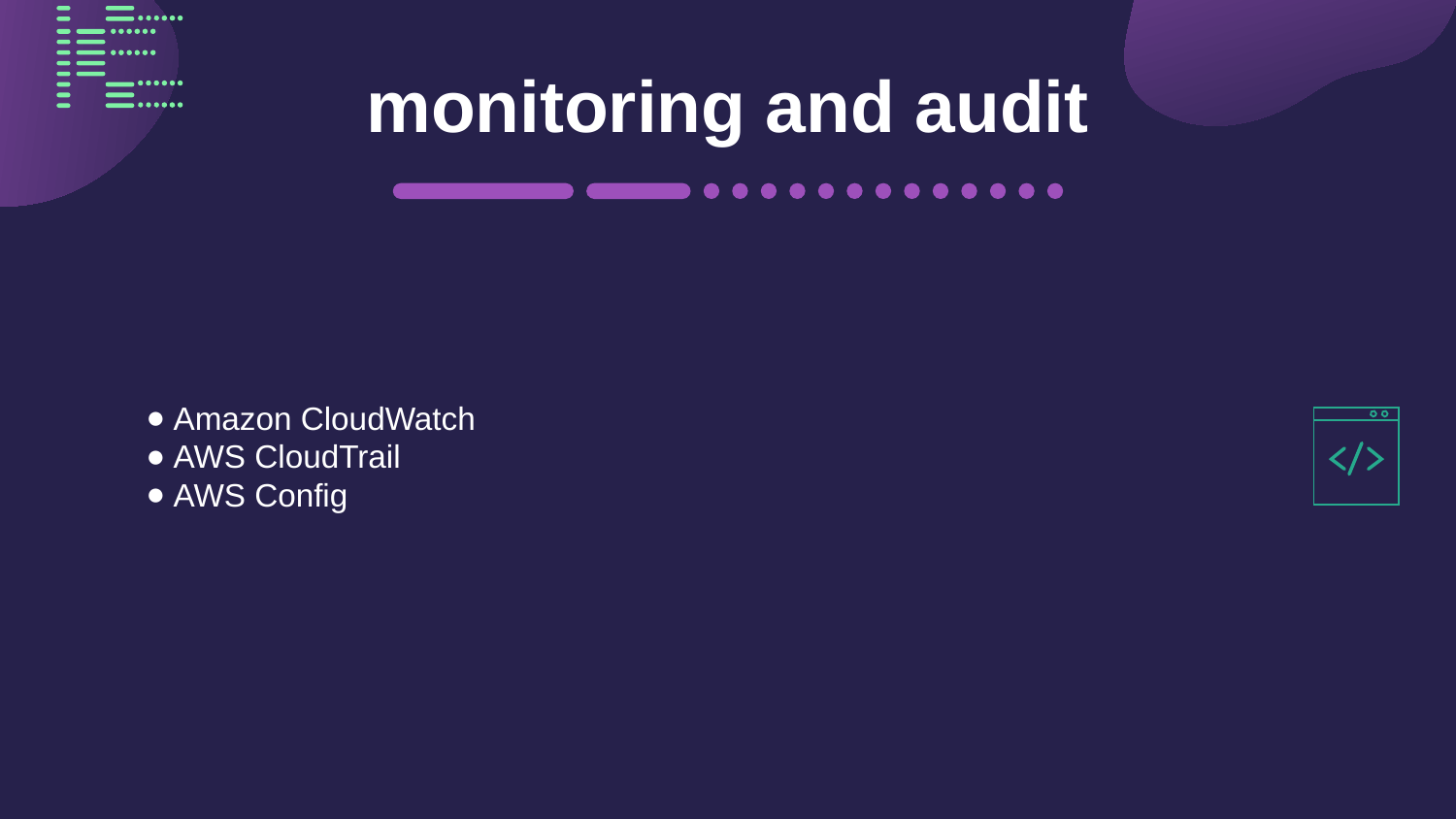

# monitoring and audit

Amazon CloudWatch
AWS CloudTrail
AWS Config